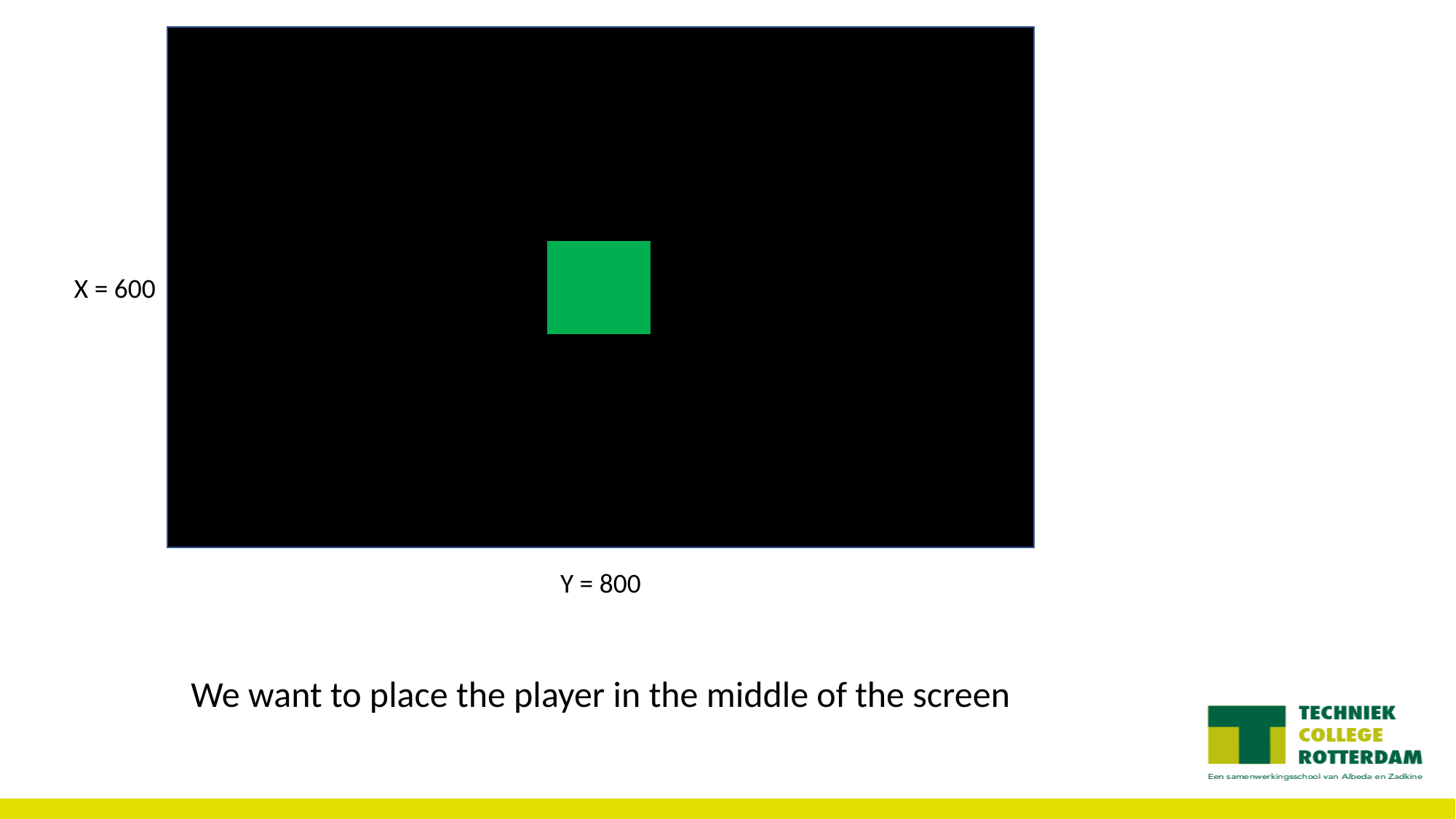

X = 600
Y = 800
We want to place the player in the middle of the screen